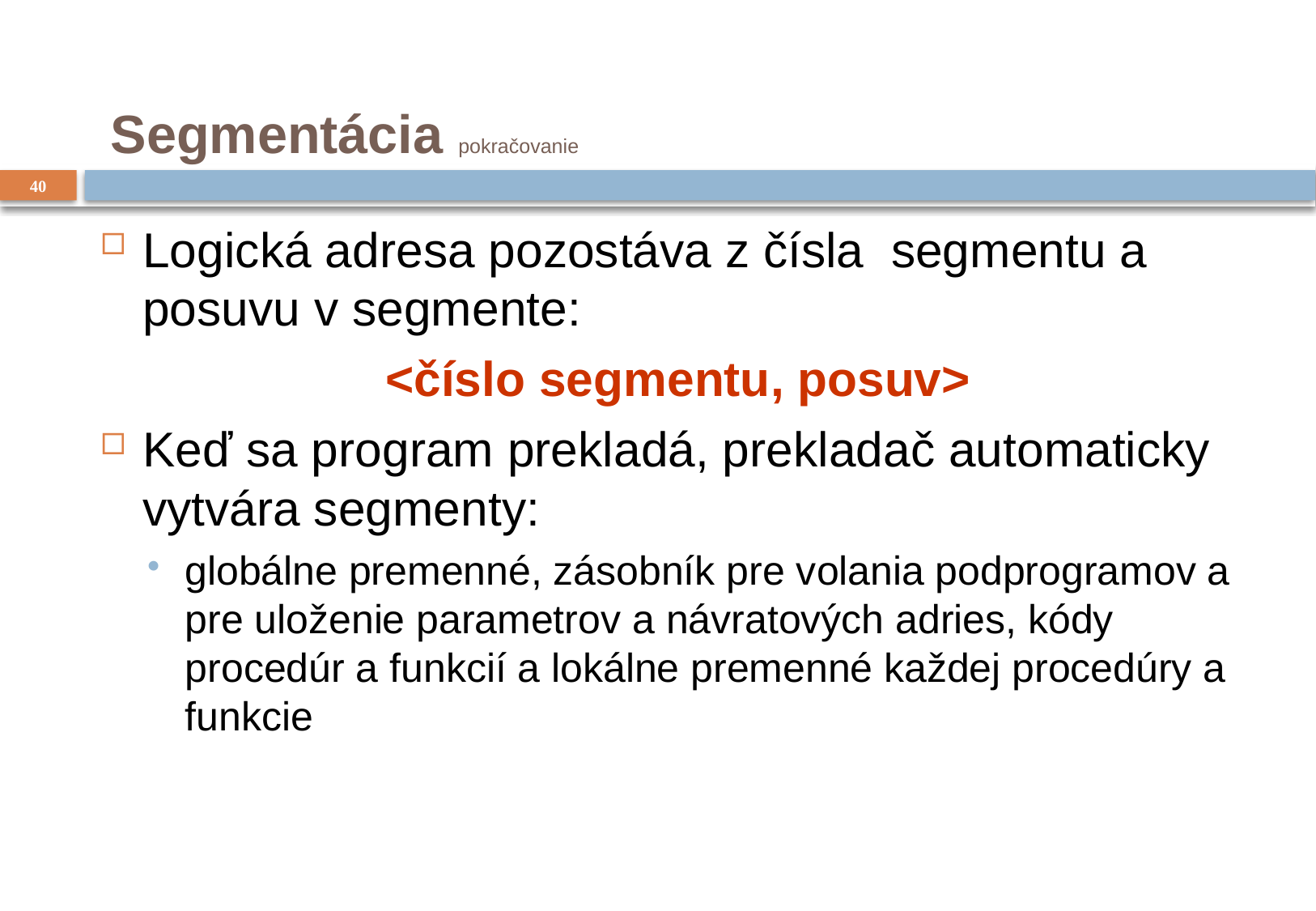

# Segmentácia pokračovanie
40
Logická adresa pozostáva z čísla  segmentu a posuvu v segmente:
  			<číslo segmentu, posuv>
Keď sa program prekladá, prekladač automaticky vytvára segmenty:
globálne premenné, zásobník pre volania podprogramov a pre uloženie parametrov a návratových adries, kódy procedúr a funkcií a lokálne premenné každej procedúry a funkcie